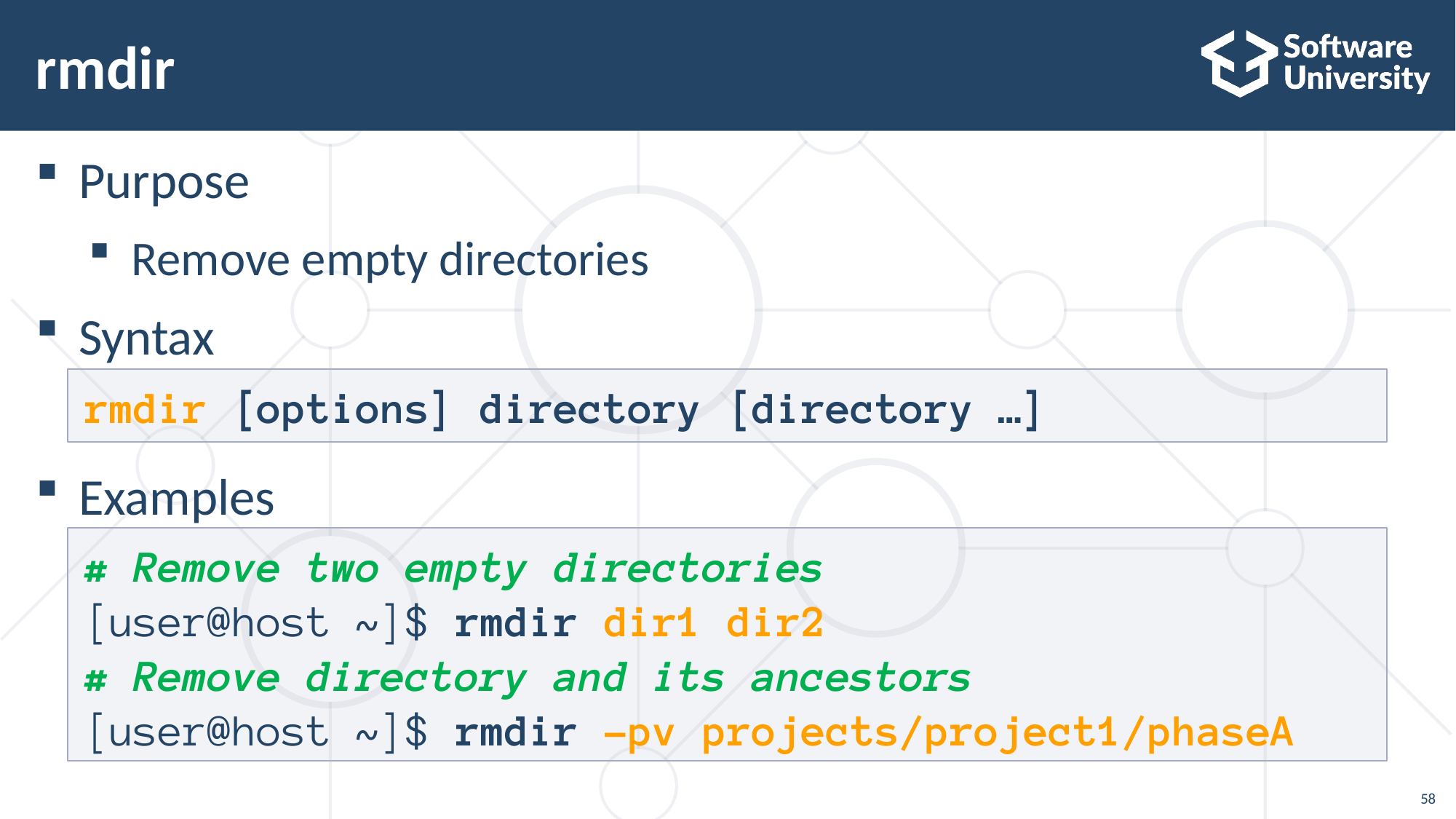

# rmdir
Purpose
Remove empty directories
Syntax

Examples

rmdir [options] directory [directory …]
# Remove two empty directories
[user@host ~]$ rmdir dir1 dir2
# Remove directory and its ancestors
[user@host ~]$ rmdir -pv projects/project1/phaseA
58